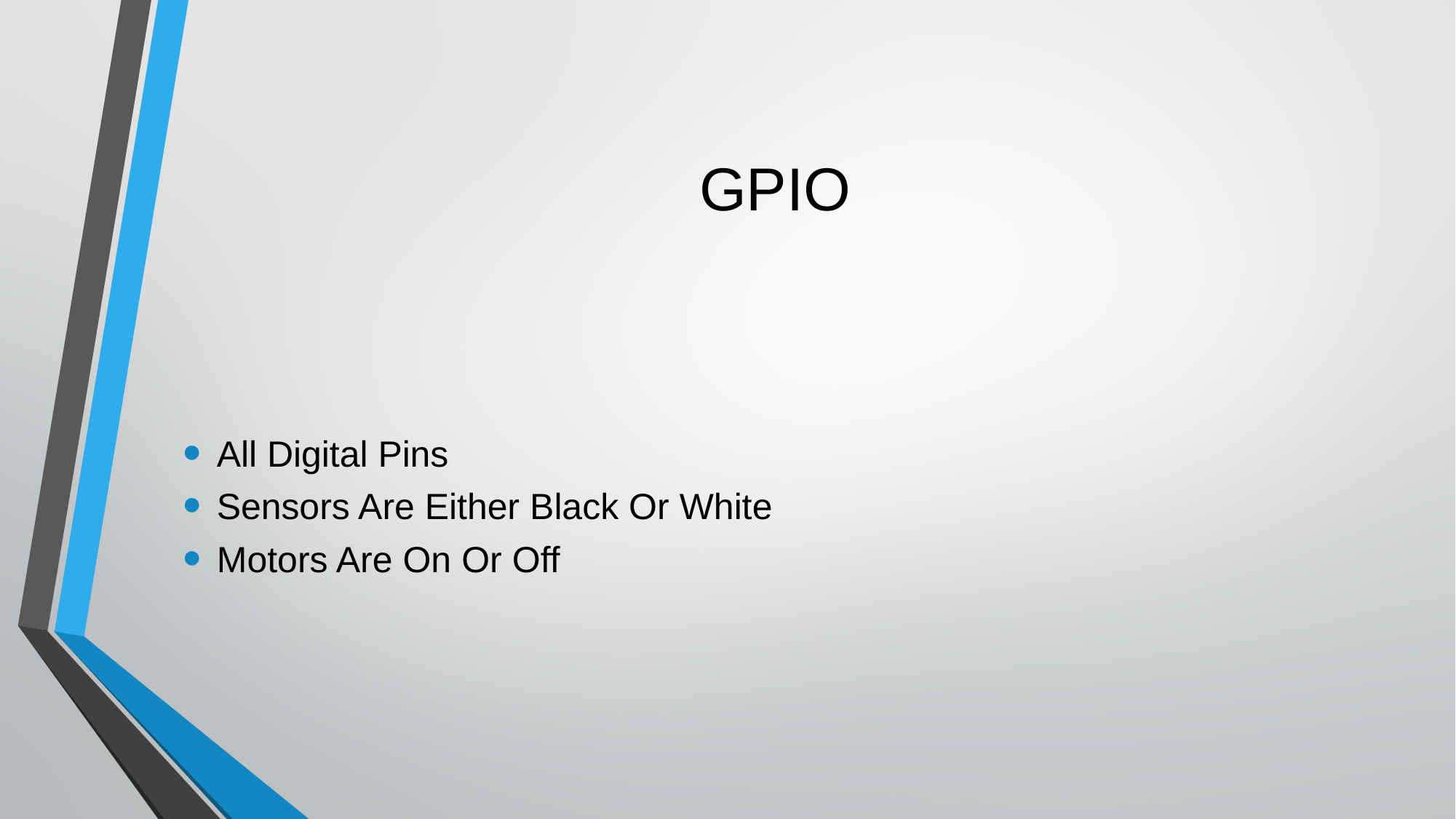

# GPIO
All Digital Pins
Sensors Are Either Black Or White
Motors Are On Or Off
11